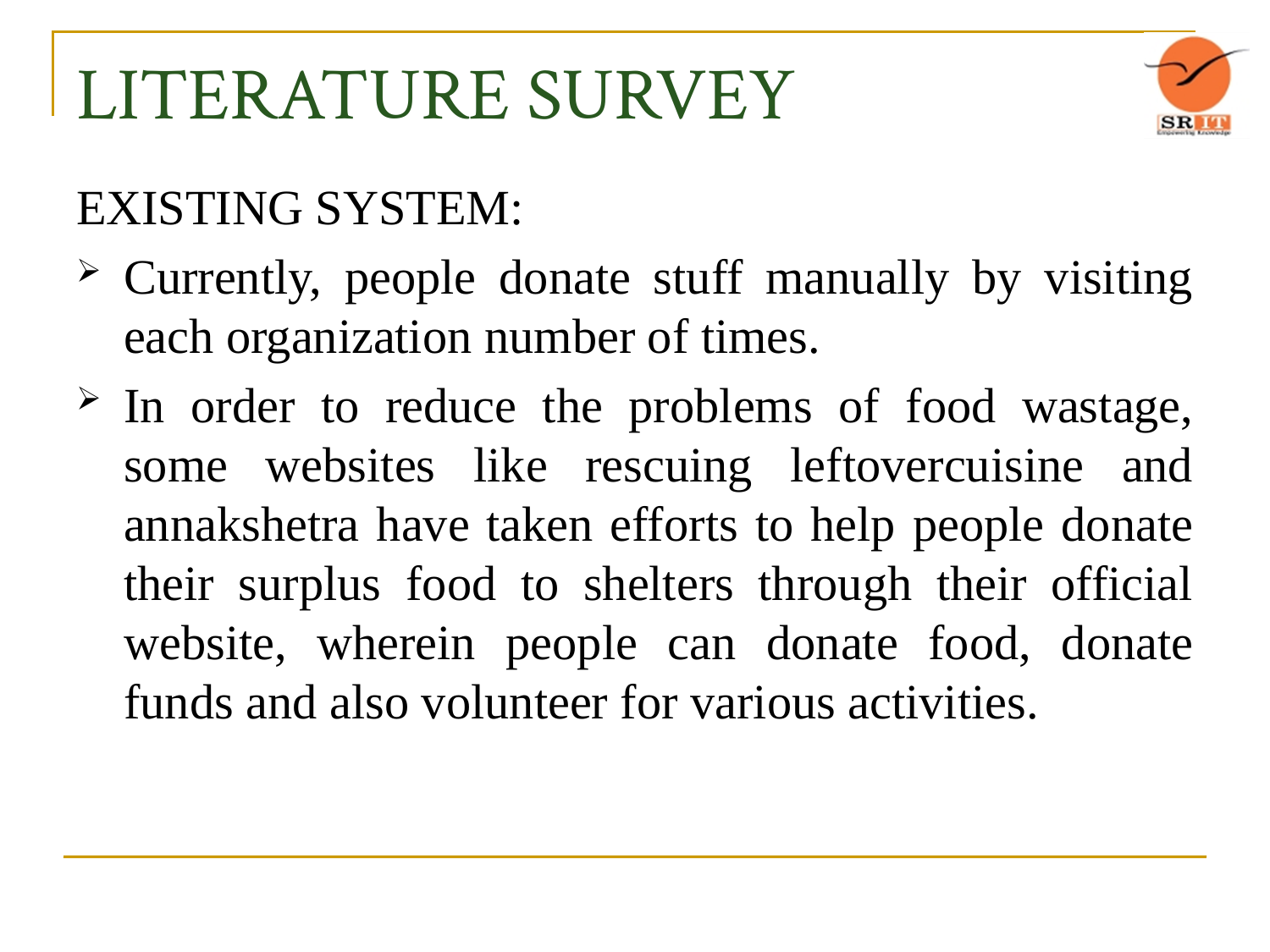

# LITERATURE SURVEY
EXISTING SYSTEM:
Currently, people donate stuff manually by visiting each organization number of times.
In order to reduce the problems of food wastage, some websites like rescuing leftovercuisine and annakshetra have taken efforts to help people donate their surplus food to shelters through their official website, wherein people can donate food, donate funds and also volunteer for various activities.